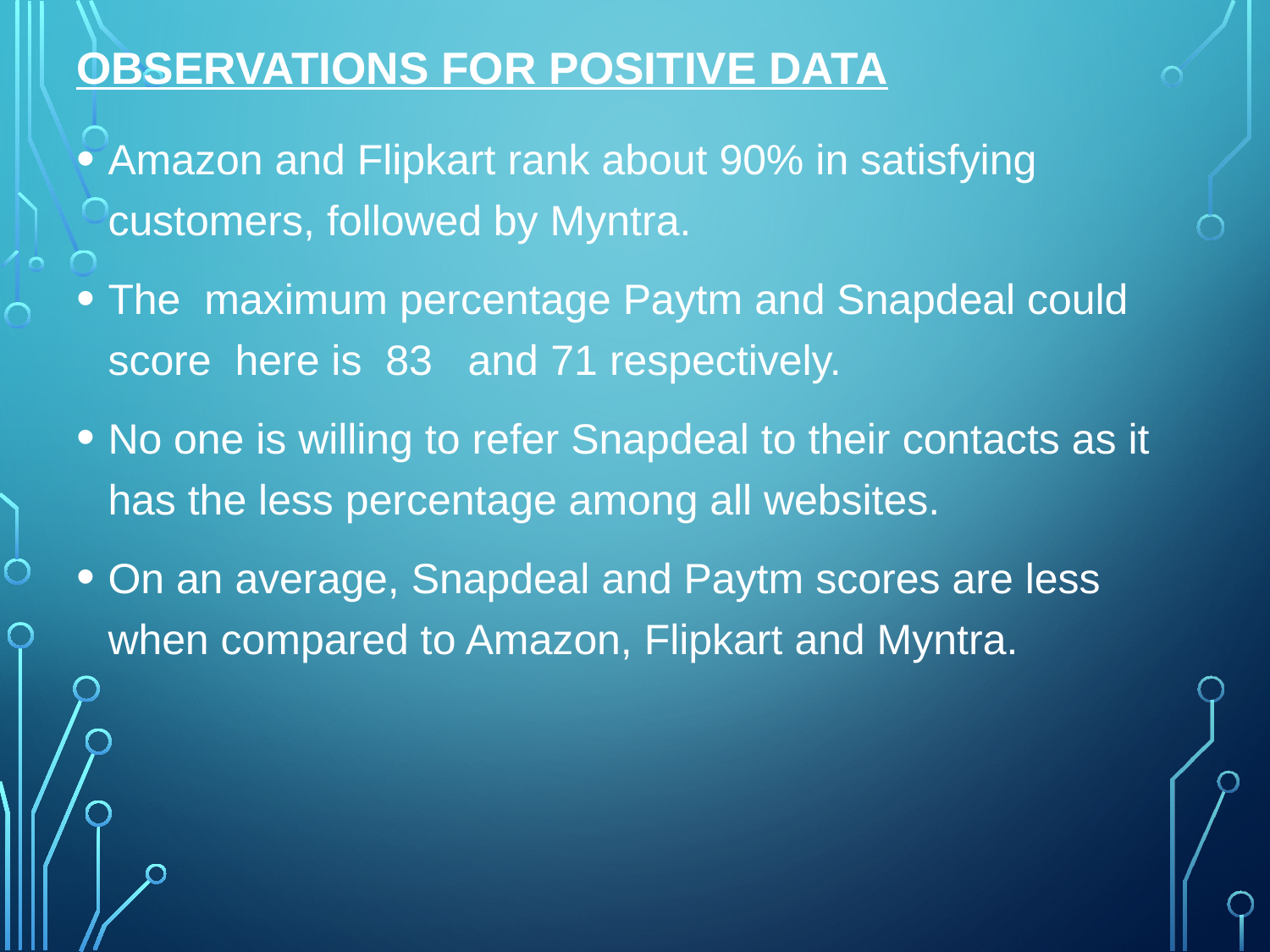

# Observations for positive data
Amazon and Flipkart rank about 90% in satisfying customers, followed by Myntra.
The  maximum percentage Paytm and Snapdeal could score  here is  83   and 71 respectively.
No one is willing to refer Snapdeal to their contacts as it has the less percentage among all websites.
On an average, Snapdeal and Paytm scores are less when compared to Amazon, Flipkart and Myntra.